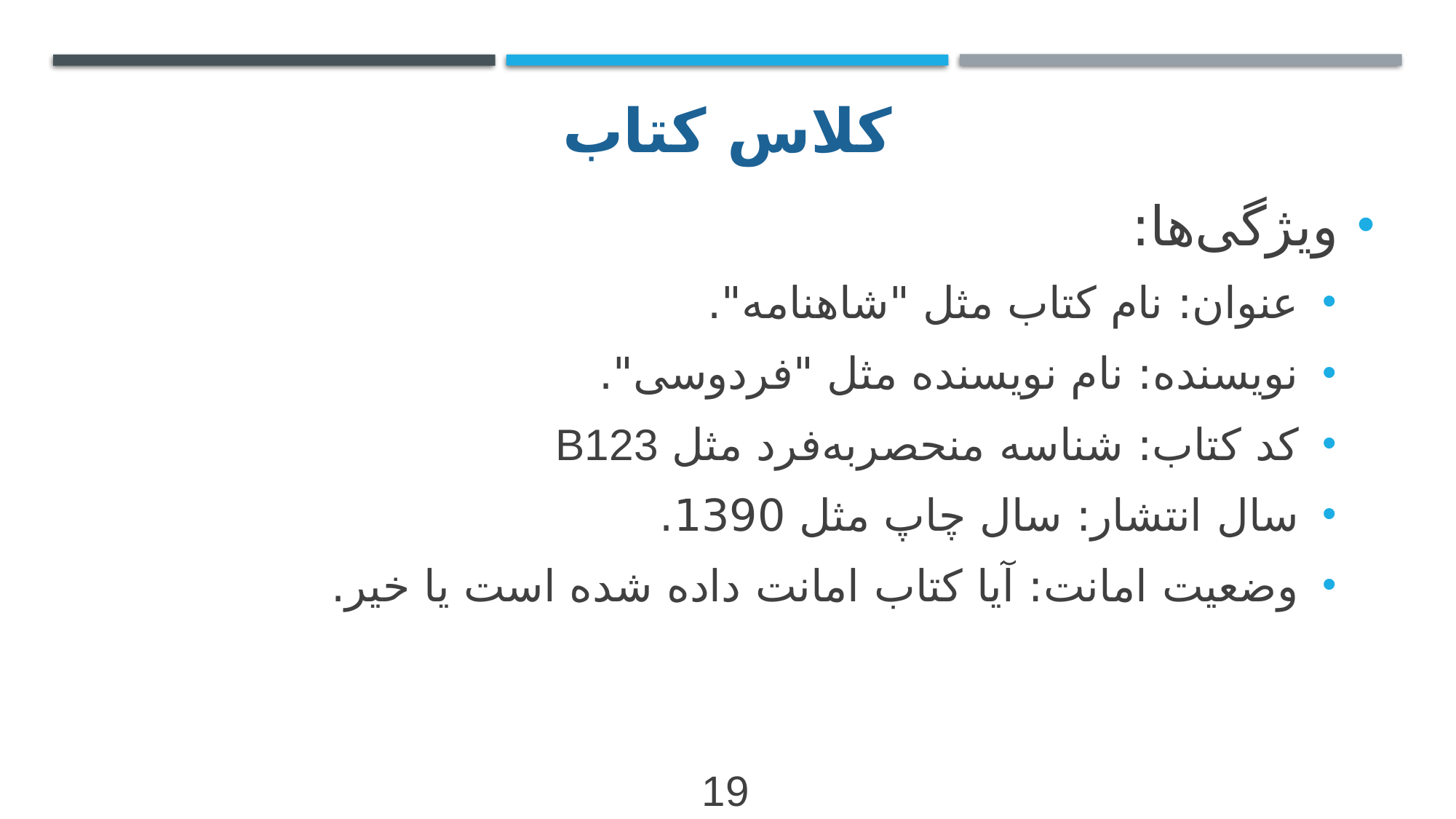

# کلاس کتاب
ویژگی‌ها:
عنوان: نام کتاب مثل "شاهنامه".
نویسنده: نام نویسنده مثل "فردوسی".
کد کتاب: شناسه منحصربه‌فرد مثل B123
سال انتشار: سال چاپ مثل 1390.
وضعیت امانت: آیا کتاب امانت داده شده است یا خیر.